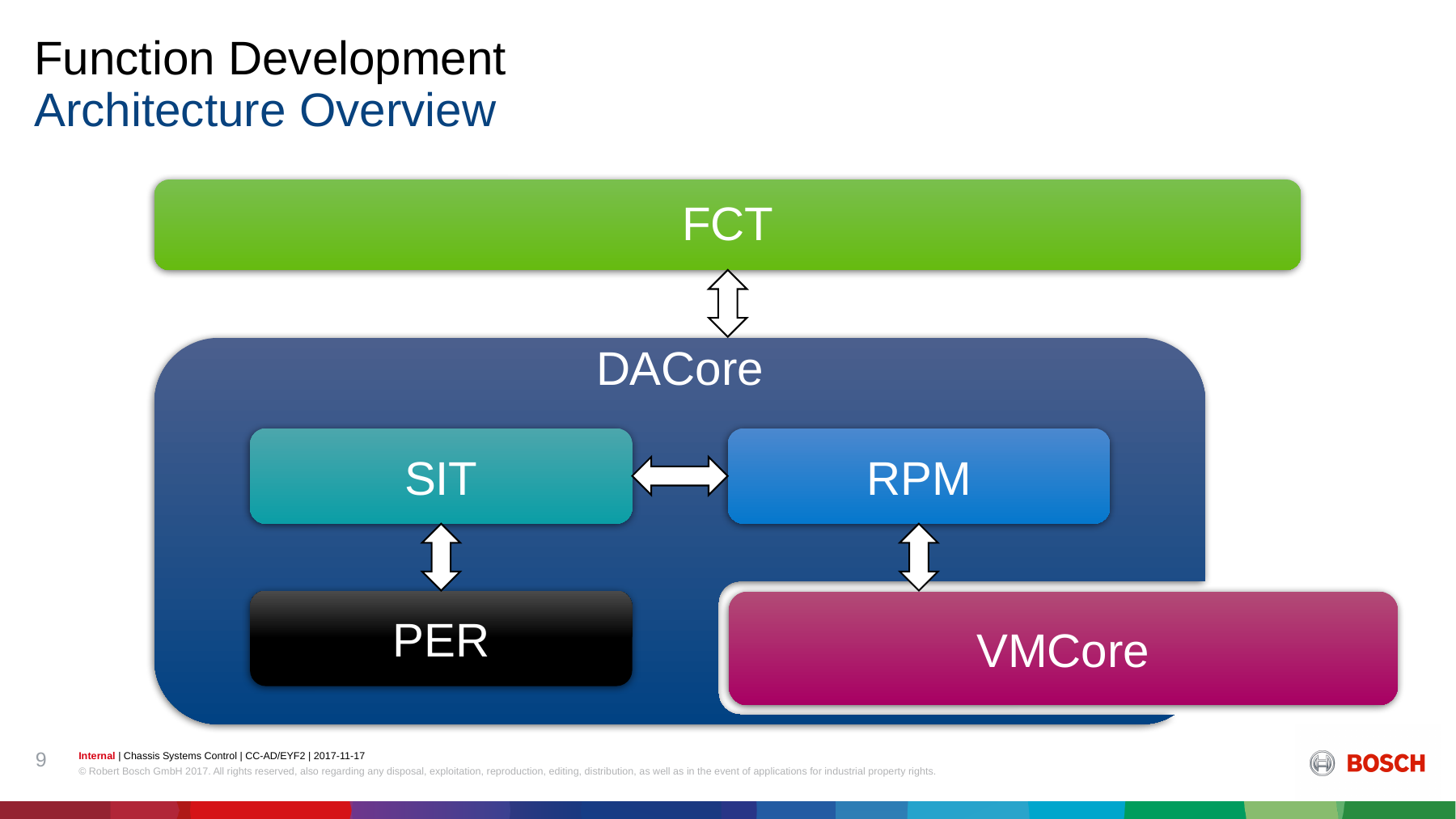

Function Development

# Architecture Overview
FCT

DACore
SIT
RPM

PER
VMCore
9
Internal | Chassis Systems Control | CC-AD/EYF2 | 2017-11-17
© Robert Bosch GmbH 2017. All rights reserved, also regarding any disposal, exploitation, reproduction, editing, distribution, as well as in the event of applications for industrial property rights.